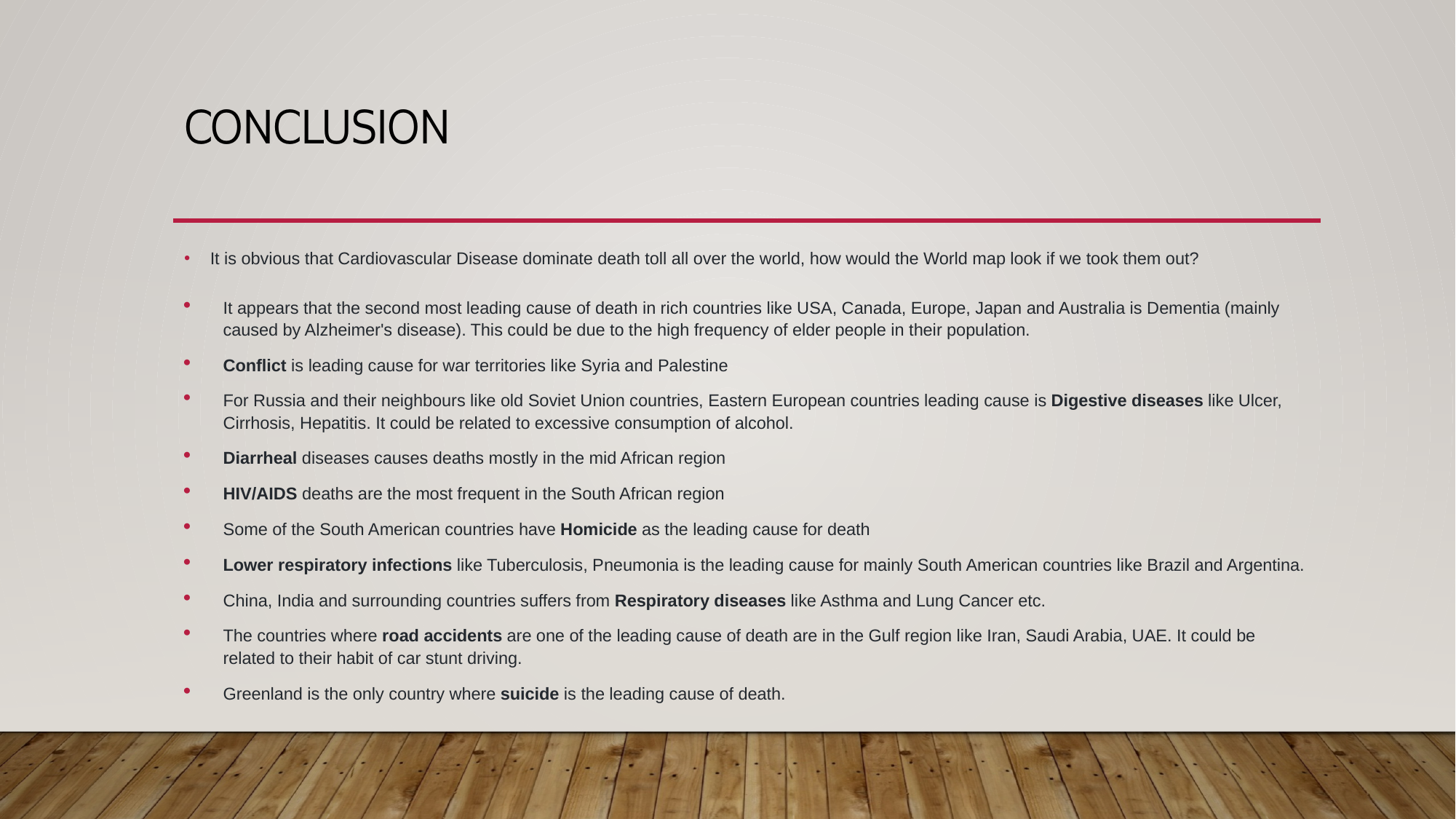

# CONCLUSION
It is obvious that Cardiovascular Disease dominate death toll all over the world, how would the World map look if we took them out?
It appears that the second most leading cause of death in rich countries like USA, Canada, Europe, Japan and Australia is Dementia (mainly caused by Alzheimer's disease). This could be due to the high frequency of elder people in their population.
Conflict is leading cause for war territories like Syria and Palestine
For Russia and their neighbours like old Soviet Union countries, Eastern European countries leading cause is Digestive diseases like Ulcer, Cirrhosis, Hepatitis. It could be related to excessive consumption of alcohol.
Diarrheal diseases causes deaths mostly in the mid African region
HIV/AIDS deaths are the most frequent in the South African region
Some of the South American countries have Homicide as the leading cause for death
Lower respiratory infections like Tuberculosis, Pneumonia is the leading cause for mainly South American countries like Brazil and Argentina.
China, India and surrounding countries suffers from Respiratory diseases like Asthma and Lung Cancer etc.
The countries where road accidents are one of the leading cause of death are in the Gulf region like Iran, Saudi Arabia, UAE. It could be related to their habit of car stunt driving.
Greenland is the only country where suicide is the leading cause of death.